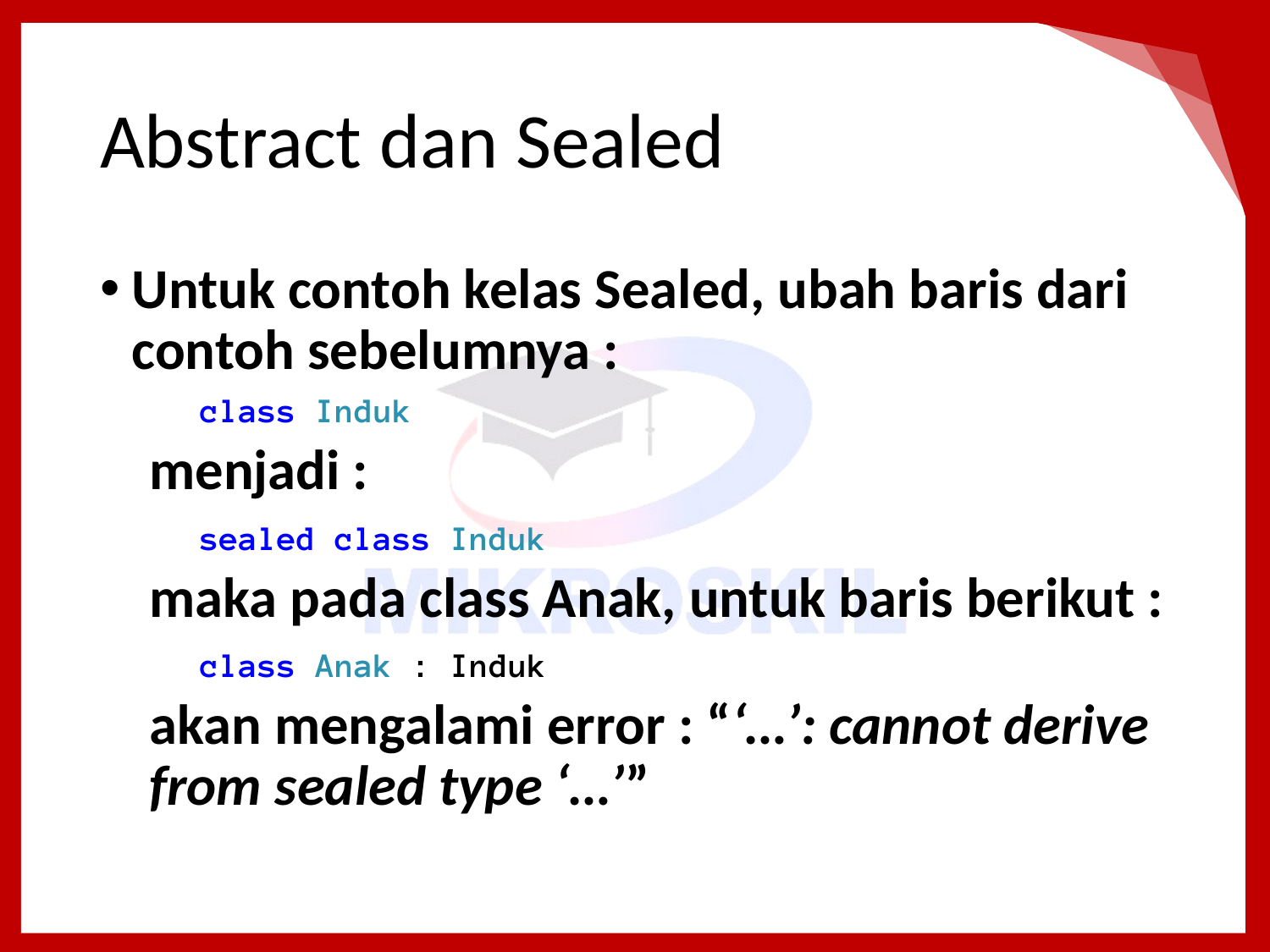

# Abstract dan Sealed
Untuk contoh kelas Sealed, ubah baris dari contoh sebelumnya :
class Induk
menjadi :
sealed class Induk
maka pada class Anak, untuk baris berikut :
class Anak : Induk
akan mengalami error : “‘…’: cannot derive from sealed type ‘…’”